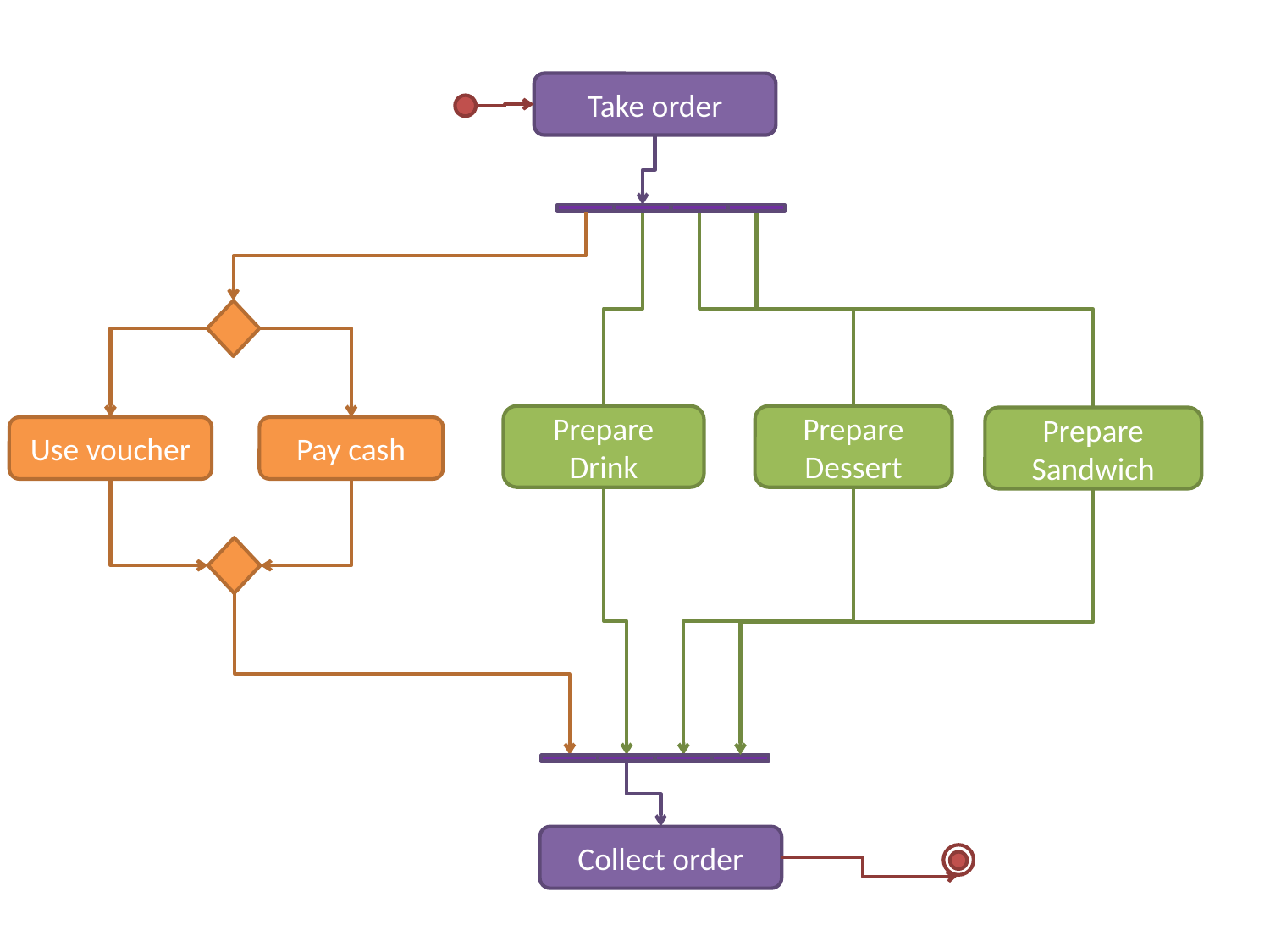

Take order

Prepare Drink
Prepare Dessert
Prepare Sandwich
Use voucher
Pay cash

Collect order